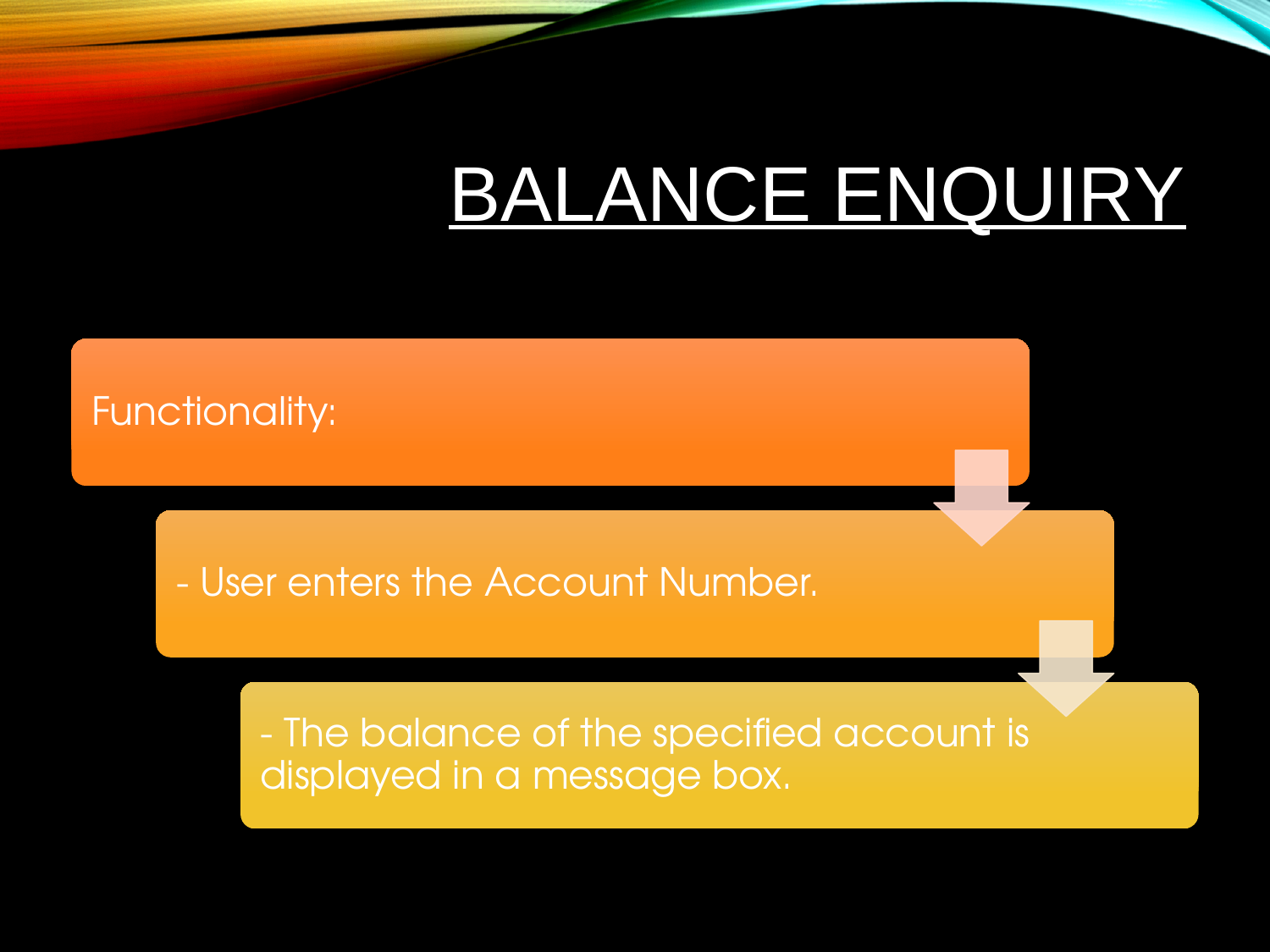

# Balance Enquiry
Functionality:
- User enters the Account Number.
- The balance of the specified account is displayed in a message box.